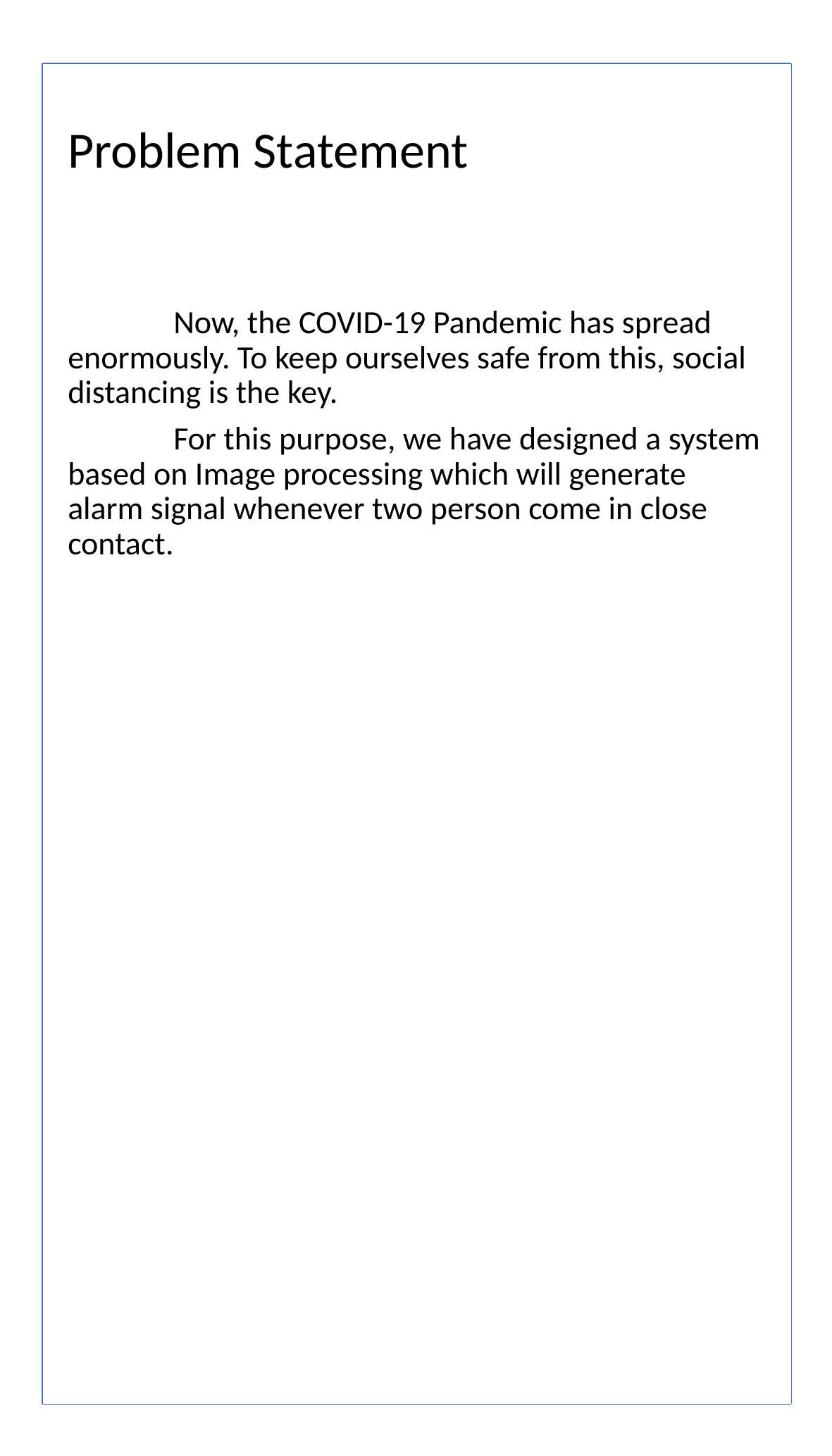

# Problem Statement
	Now, the COVID-19 Pandemic has spread enormously. To keep ourselves safe from this, social distancing is the key.
	For this purpose, we have designed a system based on Image processing which will generate alarm signal whenever two person come in close contact.